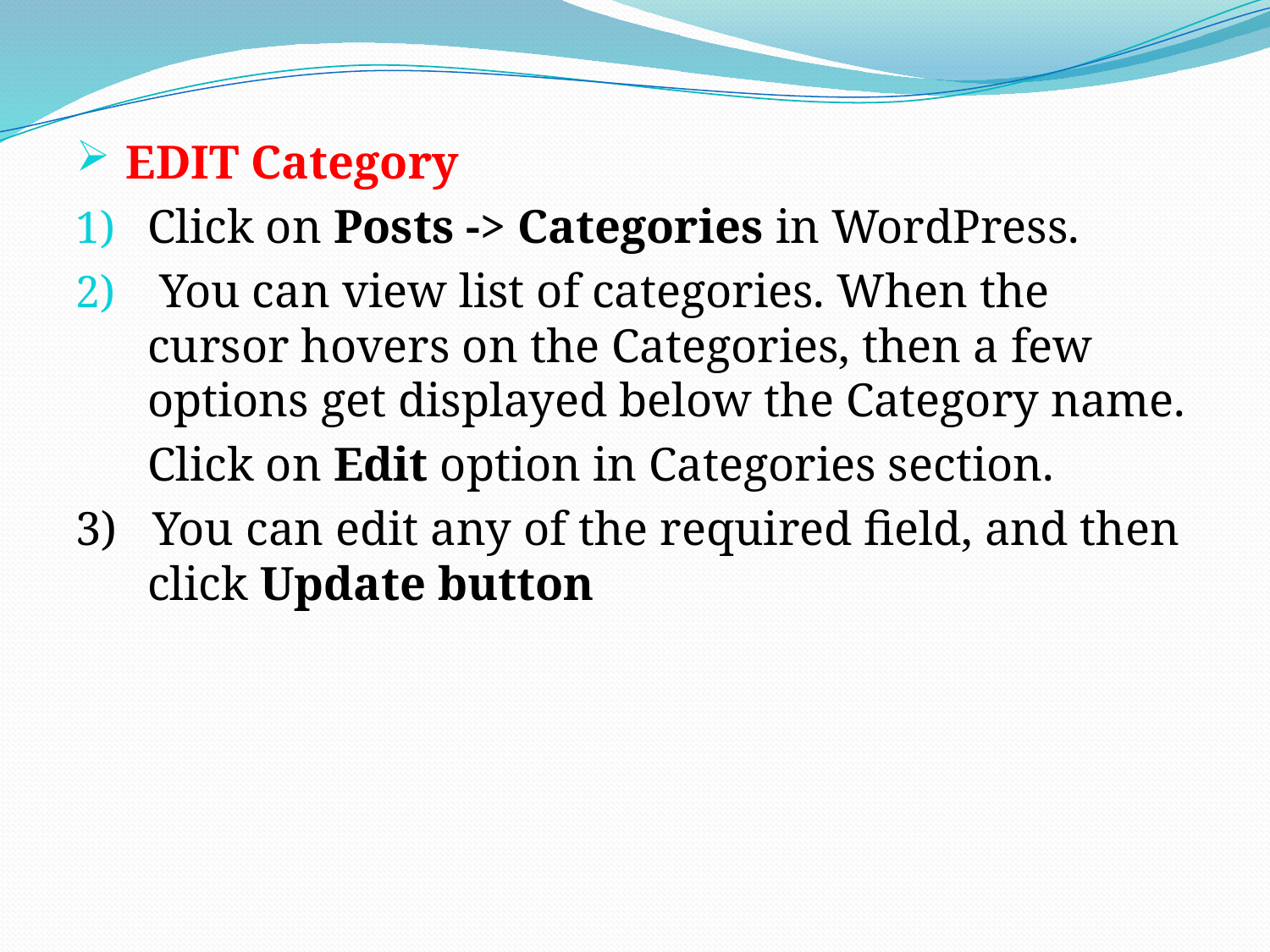

EDIT Category
Click on Posts -> Categories in WordPress.
 You can view list of categories. When the cursor hovers on the Categories, then a few options get displayed below the Category name.
	Click on Edit option in Categories section.
3)   You can edit any of the required field, and then click Update button